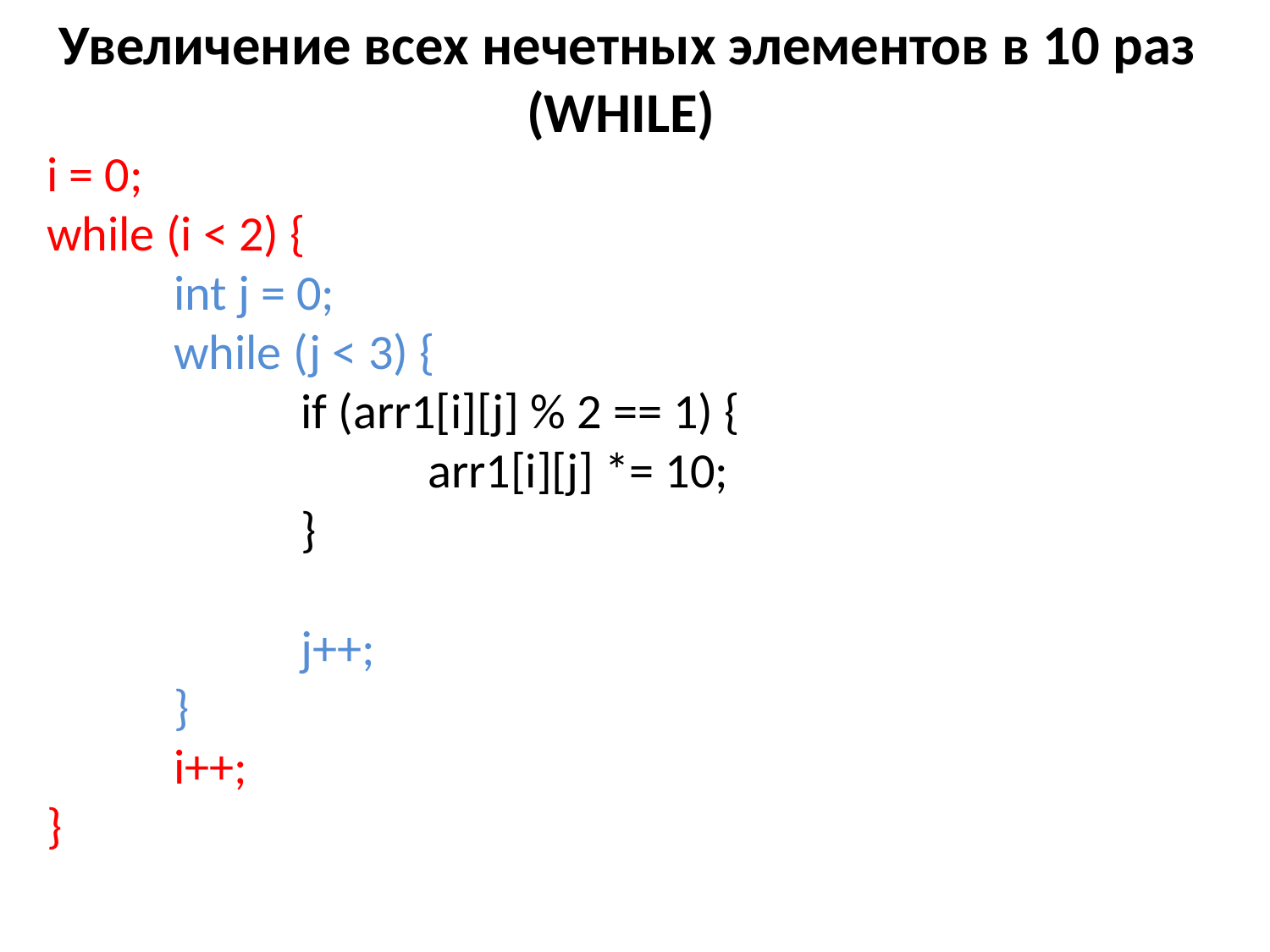

# Увеличение всех нечетных элементов в 10 раз (WHILE)
i = 0;
while (i < 2) {
	int j = 0;
	while (j < 3) {
		if (arr1[i][j] % 2 == 1) {
			arr1[i][j] *= 10;
		}

		j++;
	}
	i++;
}